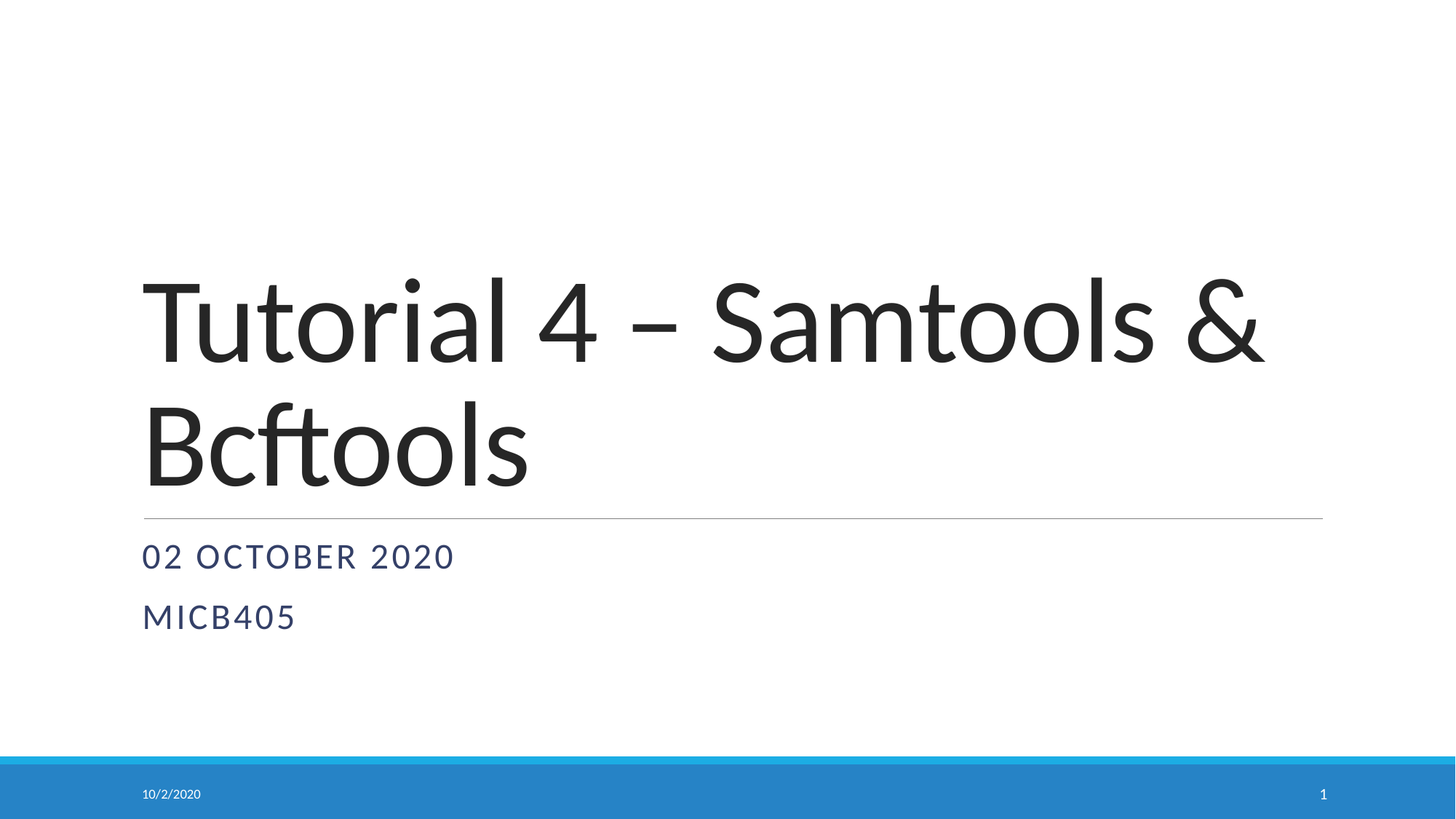

# Tutorial 4 – Samtools & Bcftools
02 October 2020
MICB405
10/2/2020
1